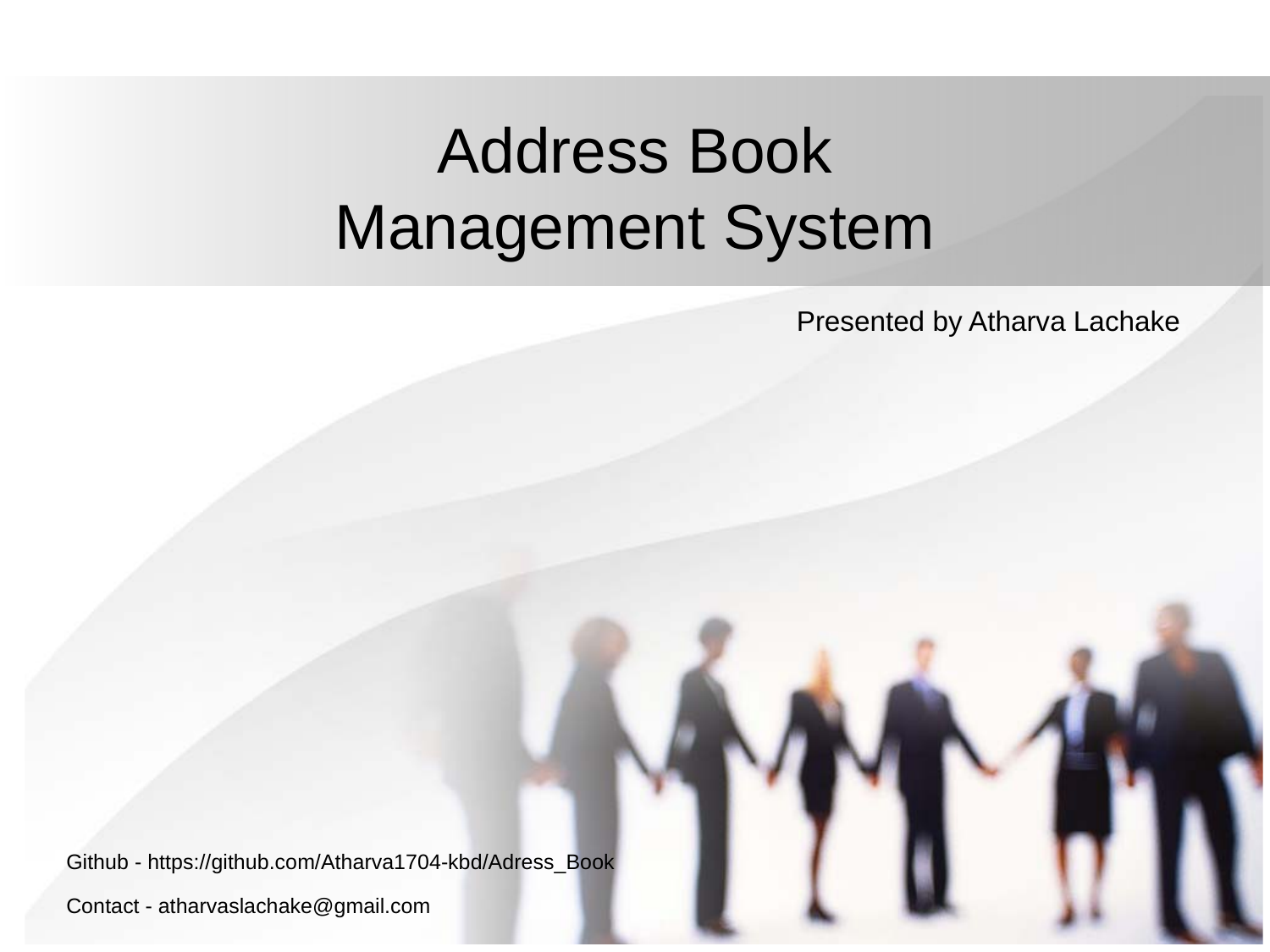

# Address Book Management System
Presented by Atharva Lachake
Github - https://github.com/Atharva1704-kbd/Adress_Book
Contact - atharvaslachake@gmail.com